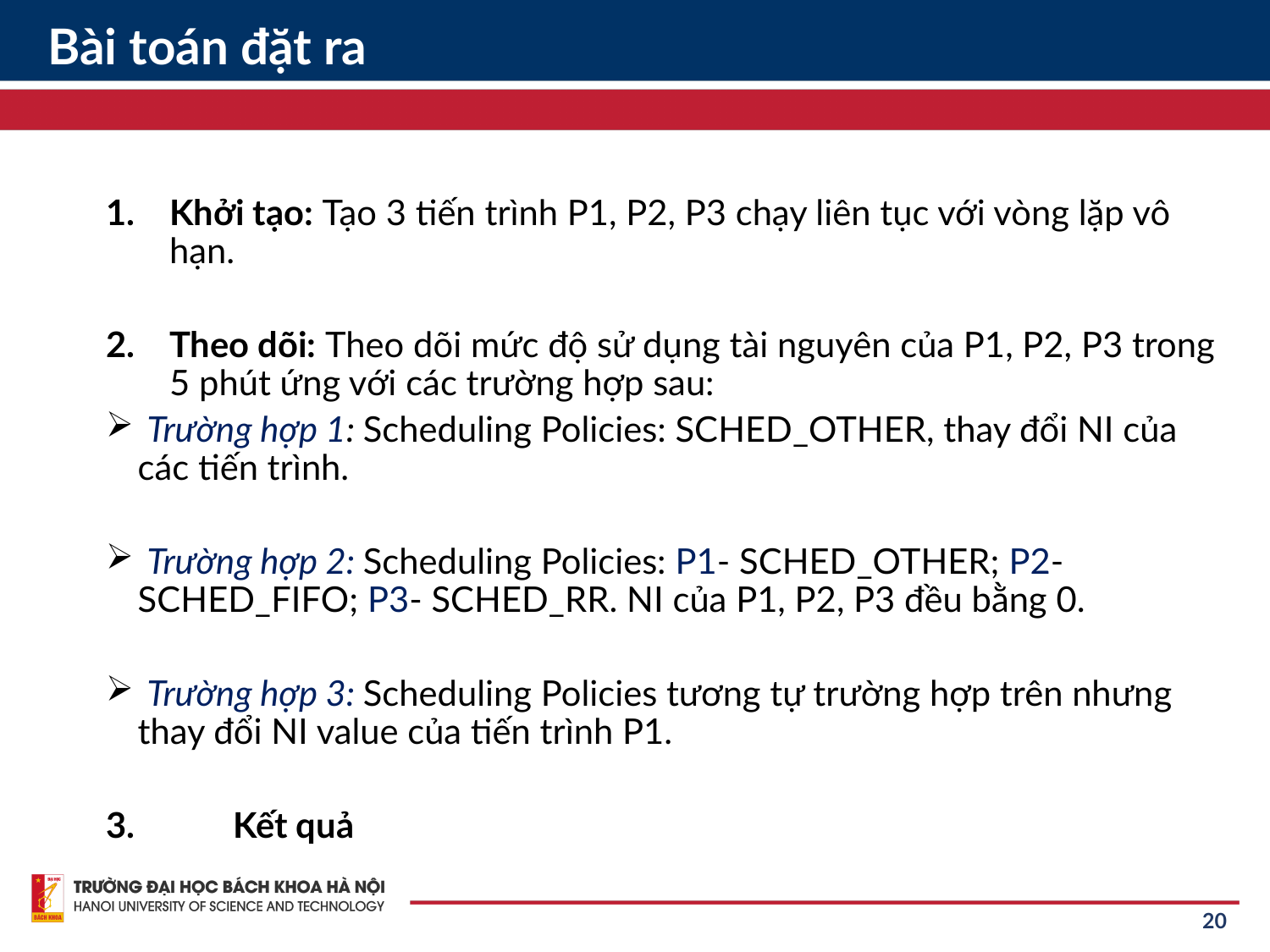

# Bài toán đặt ra
Khởi tạo: Tạo 3 tiến trình P1, P2, P3 chạy liên tục với vòng lặp vô hạn.

Theo dõi: Theo dõi mức độ sử dụng tài nguyên của P1, P2, P3 trong 5 phút ứng với các trường hợp sau:
 Trường hợp 1: Scheduling Policies: SCHED_OTHER, thay đổi NI của các tiến trình.

 Trường hợp 2: Scheduling Policies: P1- SCHED_OTHER; P2- SCHED_FIFO; P3- SCHED_RR. NI của P1, P2, P3 đều bằng 0.

 Trường hợp 3: Scheduling Policies tương tự trường hợp trên nhưng thay đổi NI value của tiến trình P1.

3.	Kết quả

20